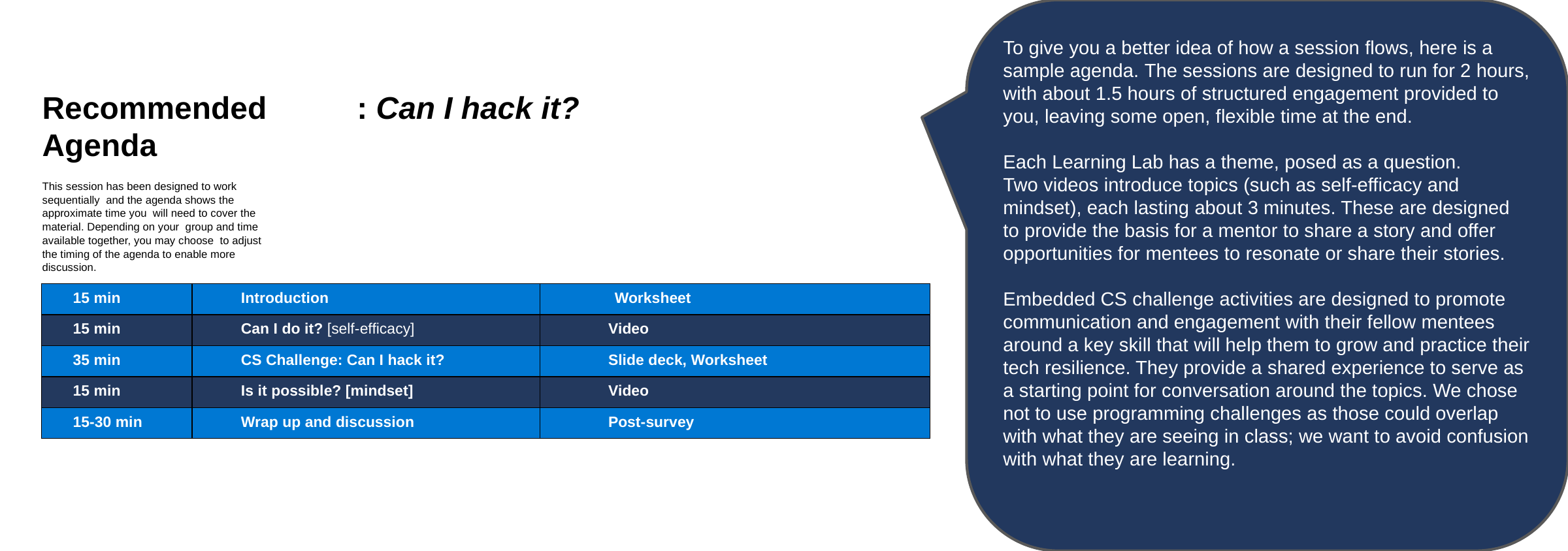

To give you a better idea of how a session flows, here is a sample agenda. The sessions are designed to run for 2 hours, with about 1.5 hours of structured engagement provided to you, leaving some open, flexible time at the end.

Each Learning Lab has a theme, posed as a question.
Two videos introduce topics (such as self-efficacy and mindset), each lasting about 3 minutes. These are designed to provide the basis for a mentor to share a story and offer opportunities for mentees to resonate or share their stories.

Embedded CS challenge activities are designed to promote communication and engagement with their fellow mentees around a key skill that will help them to grow and practice their tech resilience. They provide a shared experience to serve as a starting point for conversation around the topics. We chose not to use programming challenges as those could overlap with what they are seeing in class; we want to avoid confusion with what they are learning.

Recommended Agenda
This session has been designed to work sequentially  and the agenda shows the approximate time you  will need to cover the material. Depending on your  group and time available together, you may choose  to adjust the timing of the agenda to enable more  discussion.
: Can I hack it?
| 15 min | Introduction | Worksheet |
| --- | --- | --- |
| 15 min | Can I do it? [self-efficacy] | Video |
| 35 min | CS Challenge: Can I hack it? | Slide deck, Worksheet |
| 15 min | Is it possible? [mindset] | Video |
| 15-30 min | Wrap up and discussion | Post-survey |